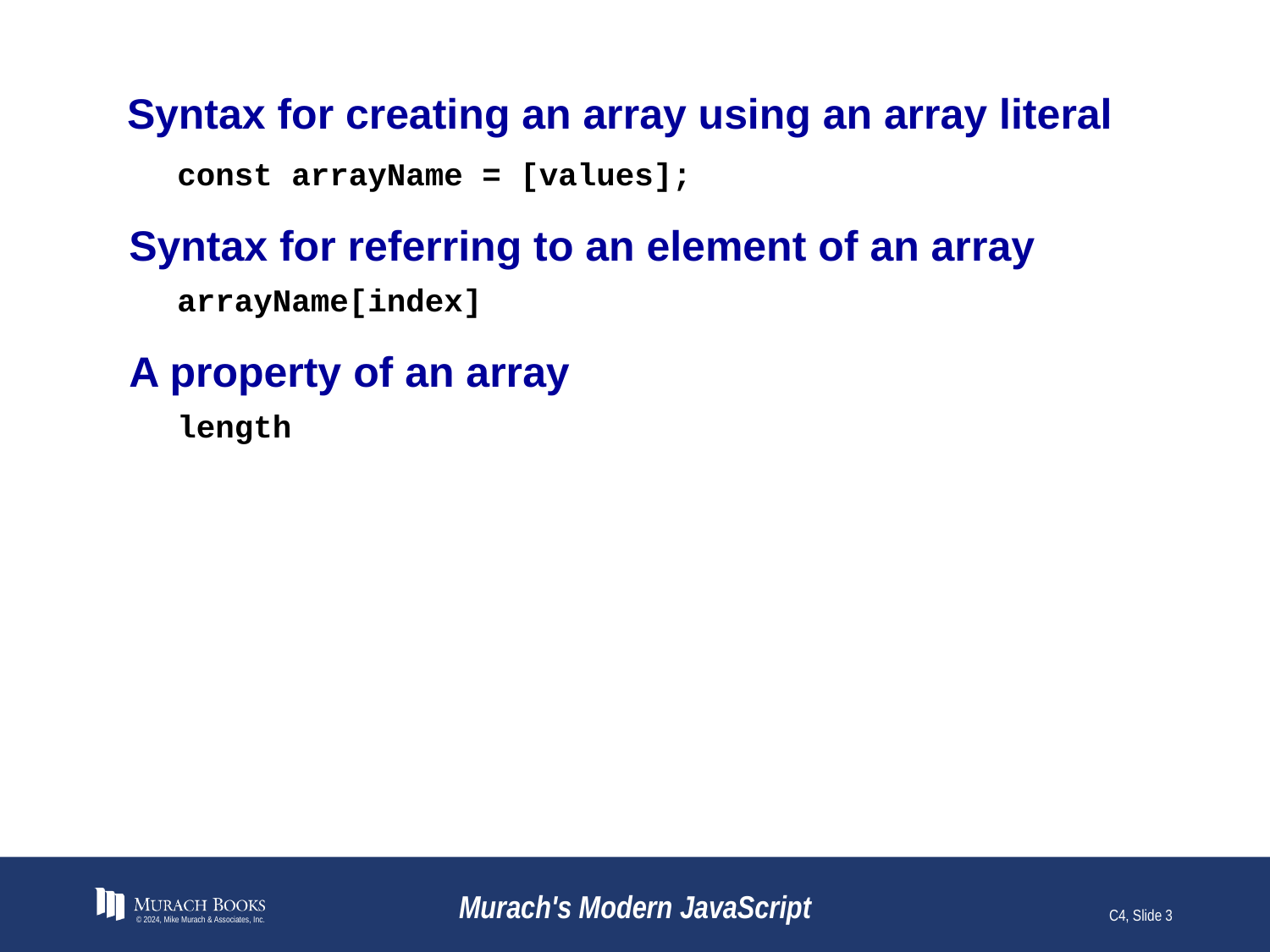

# Syntax for creating an array using an array literal
const arrayName = [values];
Syntax for referring to an element of an array
arrayName[index]
A property of an array
length

© 2024, Mike Murach & Associates, Inc.
Murach's Modern JavaScript

C4, Slide 3